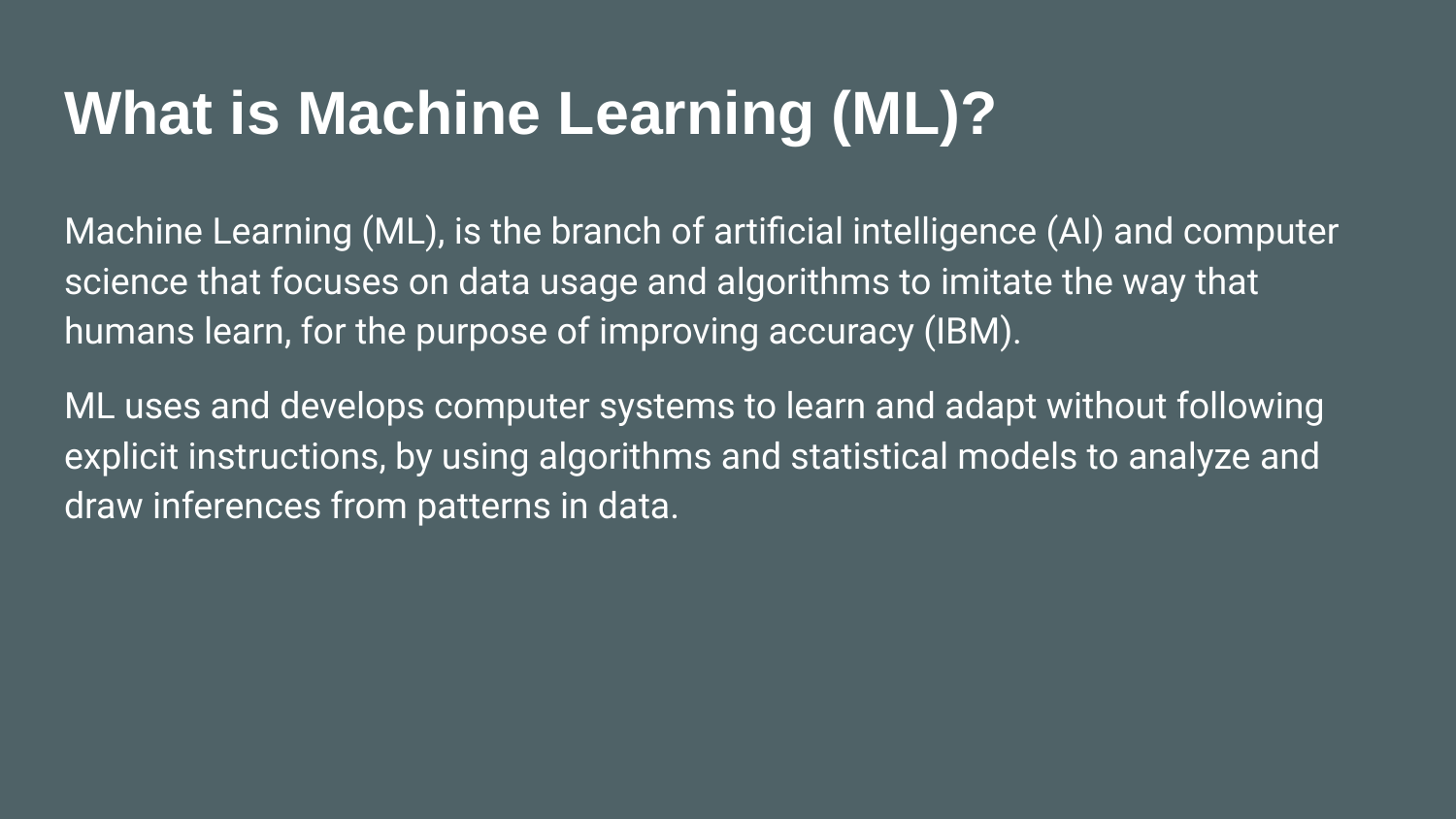

# What is Machine Learning (ML)?
Machine Learning (ML), is the branch of artificial intelligence (AI) and computer science that focuses on data usage and algorithms to imitate the way that humans learn, for the purpose of improving accuracy (IBM).
ML uses and develops computer systems to learn and adapt without following explicit instructions, by using algorithms and statistical models to analyze and draw inferences from patterns in data.